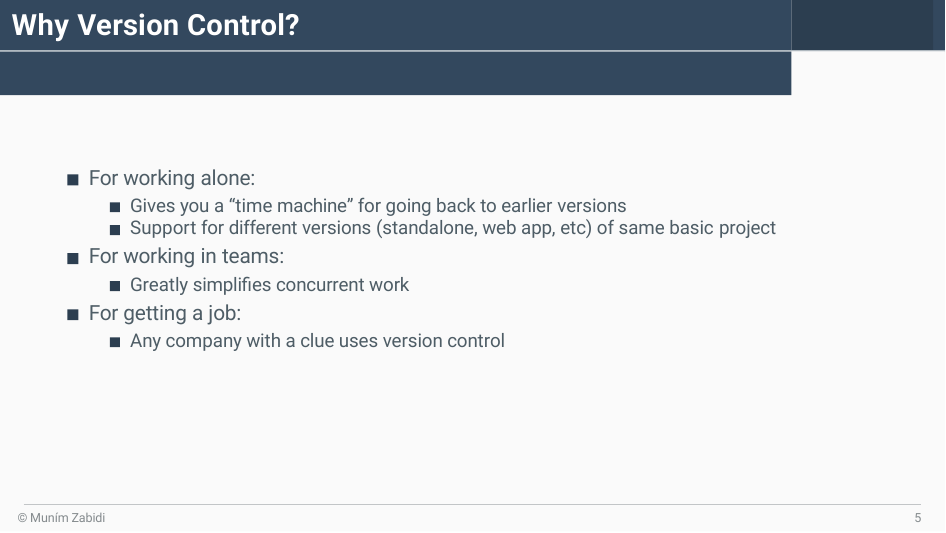

# Why Version Control?

For working alone:
Gives you a “time machine” for going back to earlier versions
Support for different versions (standalone, web app, etc) of same basic project
For working in teams:
Greatly simplifies concurrent work
For getting a job:
Any company with a clue uses version control

© Muním Zabidi
5